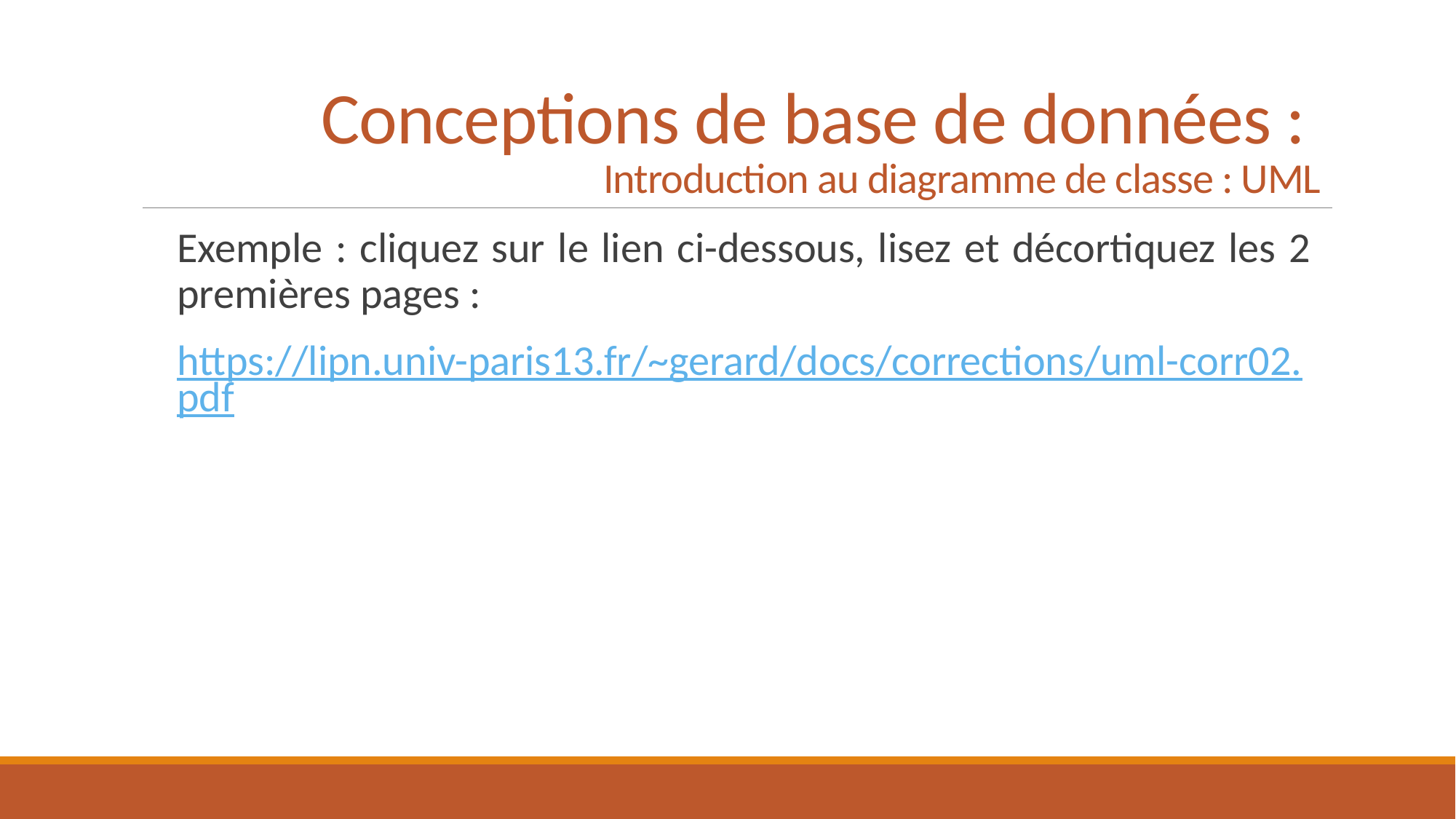

# Conceptions de base de données : Introduction au diagramme de classe : UML
Exemple : cliquez sur le lien ci-dessous, lisez et décortiquez les 2 premières pages :
https://lipn.univ-paris13.fr/~gerard/docs/corrections/uml-corr02.pdf